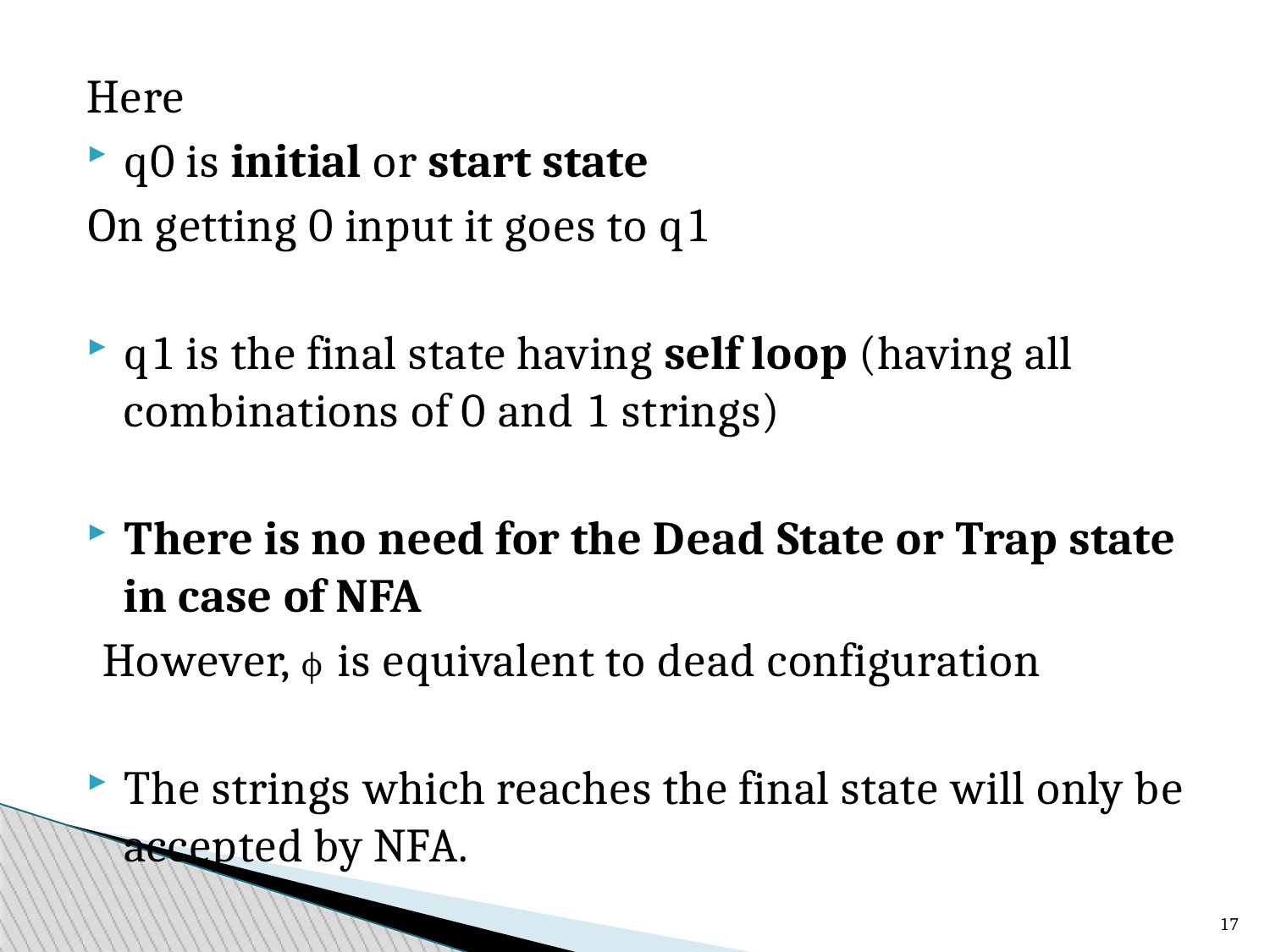

Here
q0 is initial or start state
On getting 0 input it goes to q1

q1 is the final state having self loop (having all combinations of 0 and 1 strings)

There is no need for the Dead State or Trap state in case of NFA
   However, ϕ  is equivalent to dead configuration

The strings which reaches the final state will only be accepted by NFA.

17